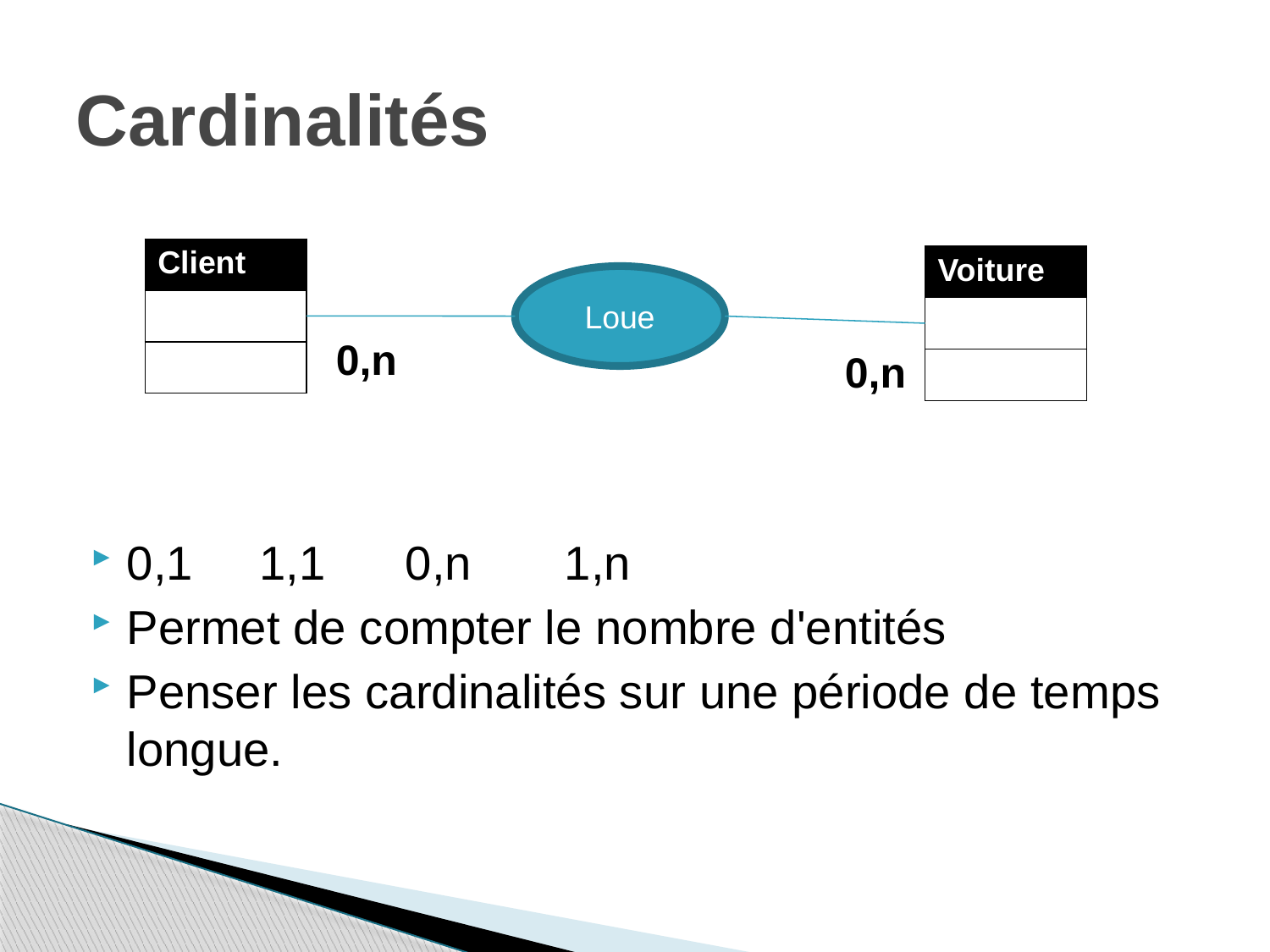

# Cardinalités

0,1     1,1      0,n       1,n
Permet de compter le nombre d'entités
Penser les cardinalités sur une période de temps longue.

| Client |
| --- |
|  |
|  |
| Voiture |
| --- |
|  |
|  |
Loue
0,n
0,n